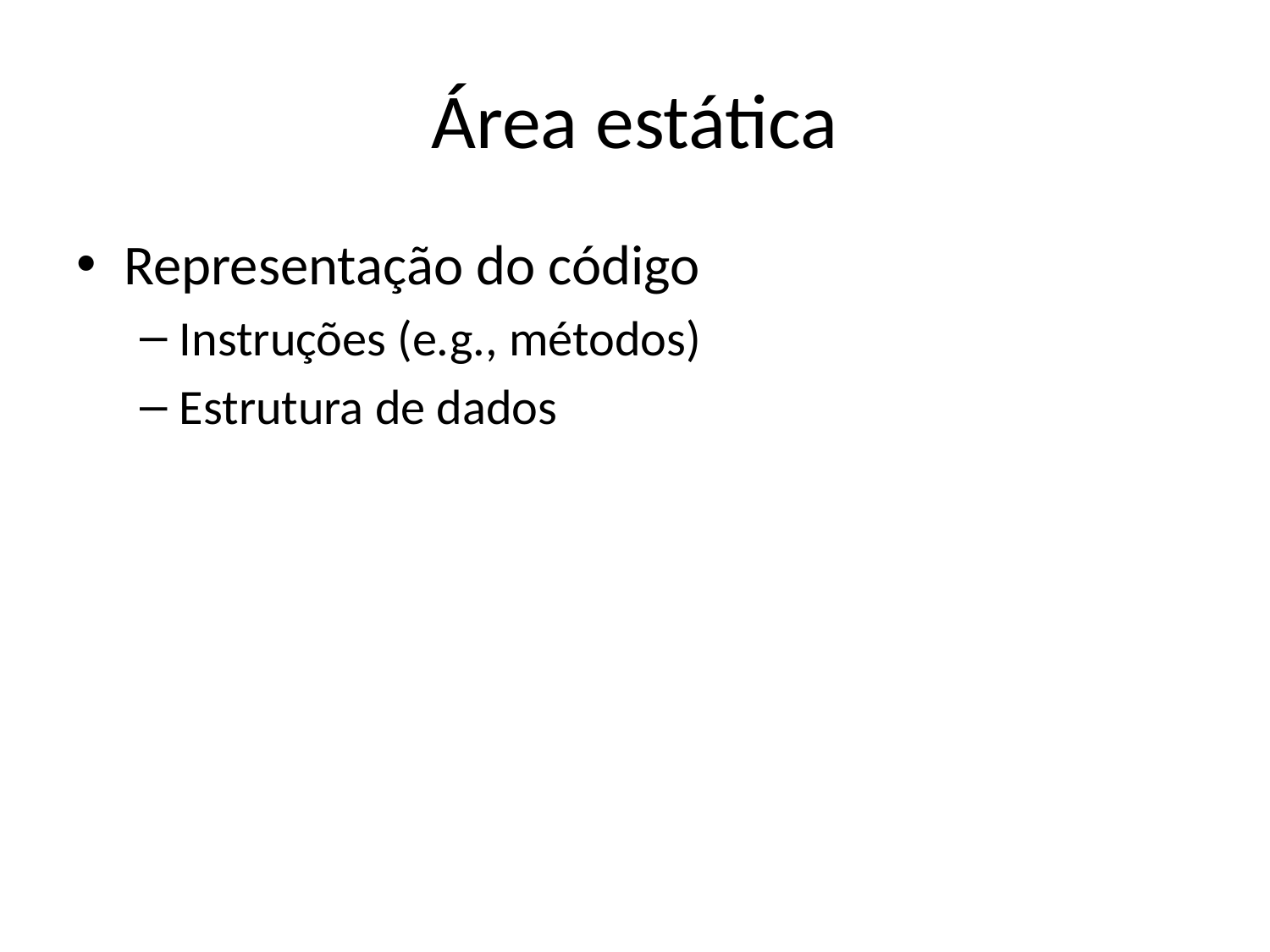

# Área estática
Representação do código
Instruções (e.g., métodos)
Estrutura de dados